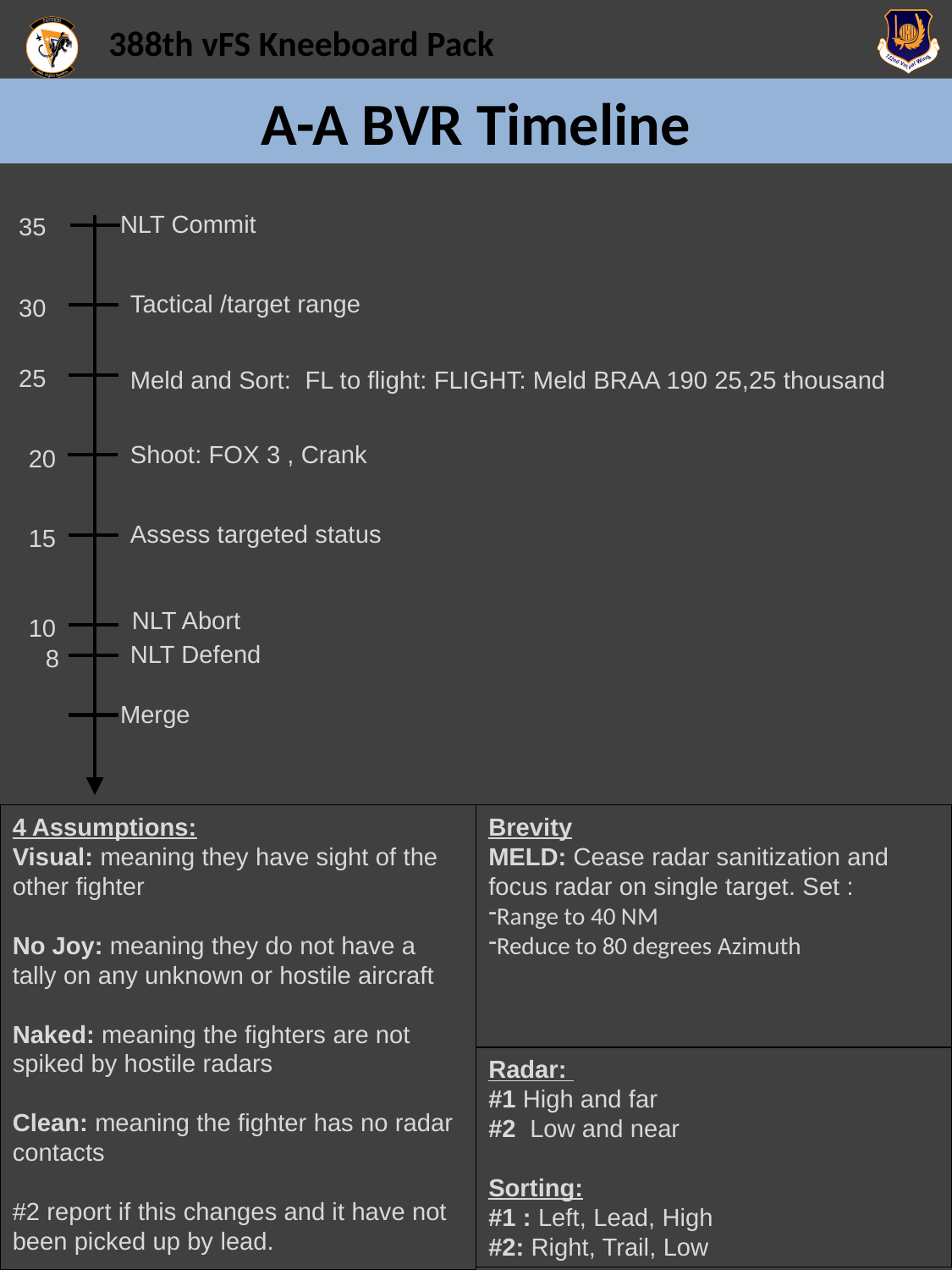

# A-A BVR Timeline
NLT Commit
35
Tactical /target range
30
25
Meld and Sort:  FL to flight: FLIGHT: Meld BRAA 190 25,25 thousand

Shoot: FOX 3 , Crank
20
Assess targeted status
15
NLT Abort
10
NLT Defend
 8
Merge
4 Assumptions:
Visual: meaning they have sight of the other fighter

No Joy: meaning they do not have a tally on any unknown or hostile aircraft

Naked: meaning the fighters are not spiked by hostile radars

Clean: meaning the fighter has no radar contacts

#2 report if this changes and it have not been picked up by lead.
Brevity
MELD: Cease radar sanitization and focus radar on single target. Set :
Range to 40 NM
Reduce to 80 degrees Azimuth

Radar:
#1 High and far
#2  Low and near

Sorting:
#1 : Left, Lead, High
#2: Right, Trail, Low